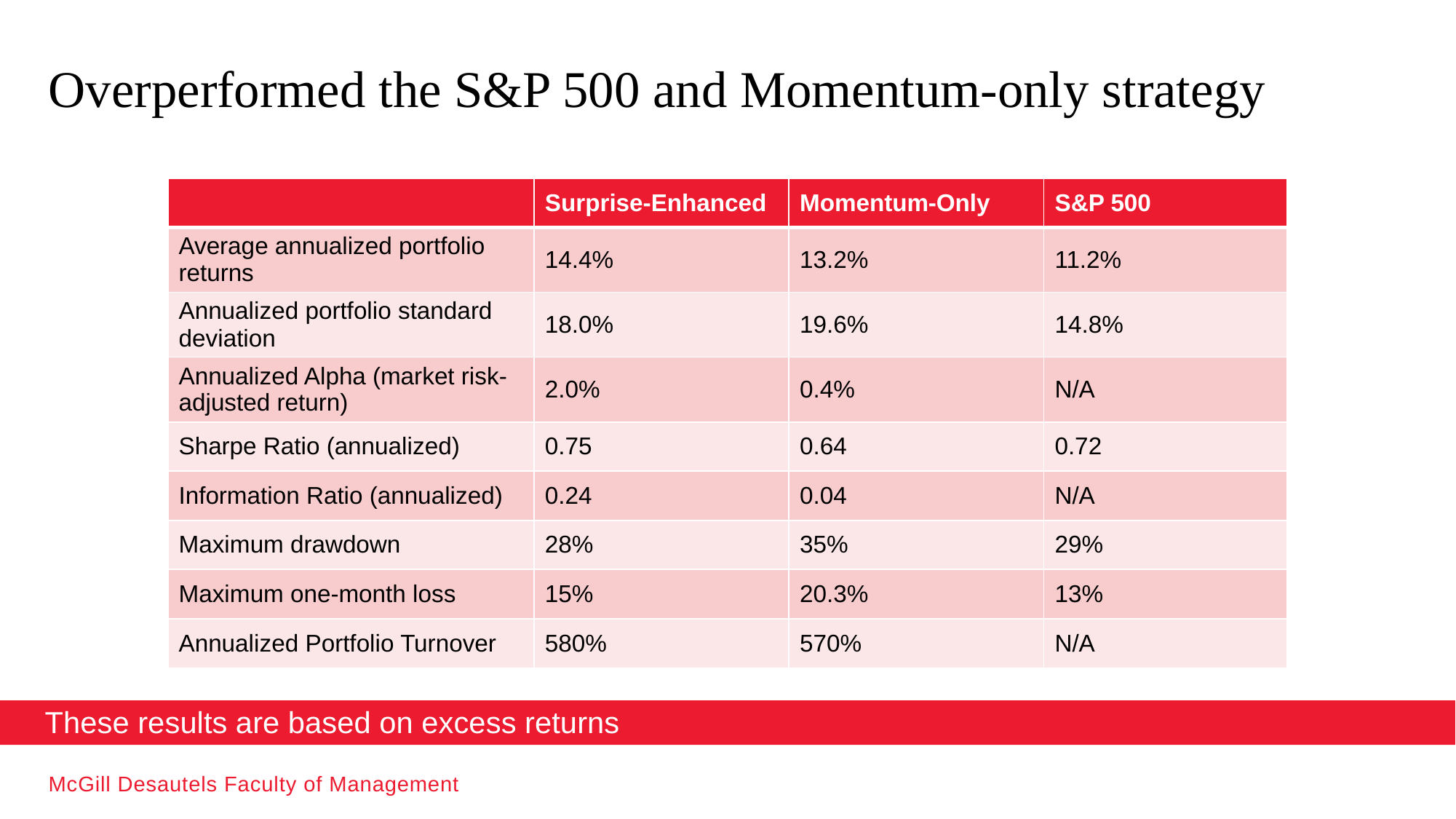

# Overperformed the S&P 500 and Momentum-only strategy
|  | Surprise-Enhanced | Momentum-Only | S&P 500 |
| --- | --- | --- | --- |
| Average annualized portfolio returns | 14.4% | 13.2% | 11.2% |
| Annualized portfolio standard deviation | 18.0% | 19.6% | 14.8% |
| Annualized Alpha (market risk-adjusted return) | 2.0% | 0.4% | N/A |
| Sharpe Ratio (annualized) | 0.75 | 0.64 | 0.72 |
| Information Ratio (annualized) | 0.24 | 0.04 | N/A |
| Maximum drawdown | 28% | 35% | 29% |
| Maximum one-month loss | 15% | 20.3% | 13% |
| Annualized Portfolio Turnover | 580% | 570% | N/A |
 These results are based on excess returns